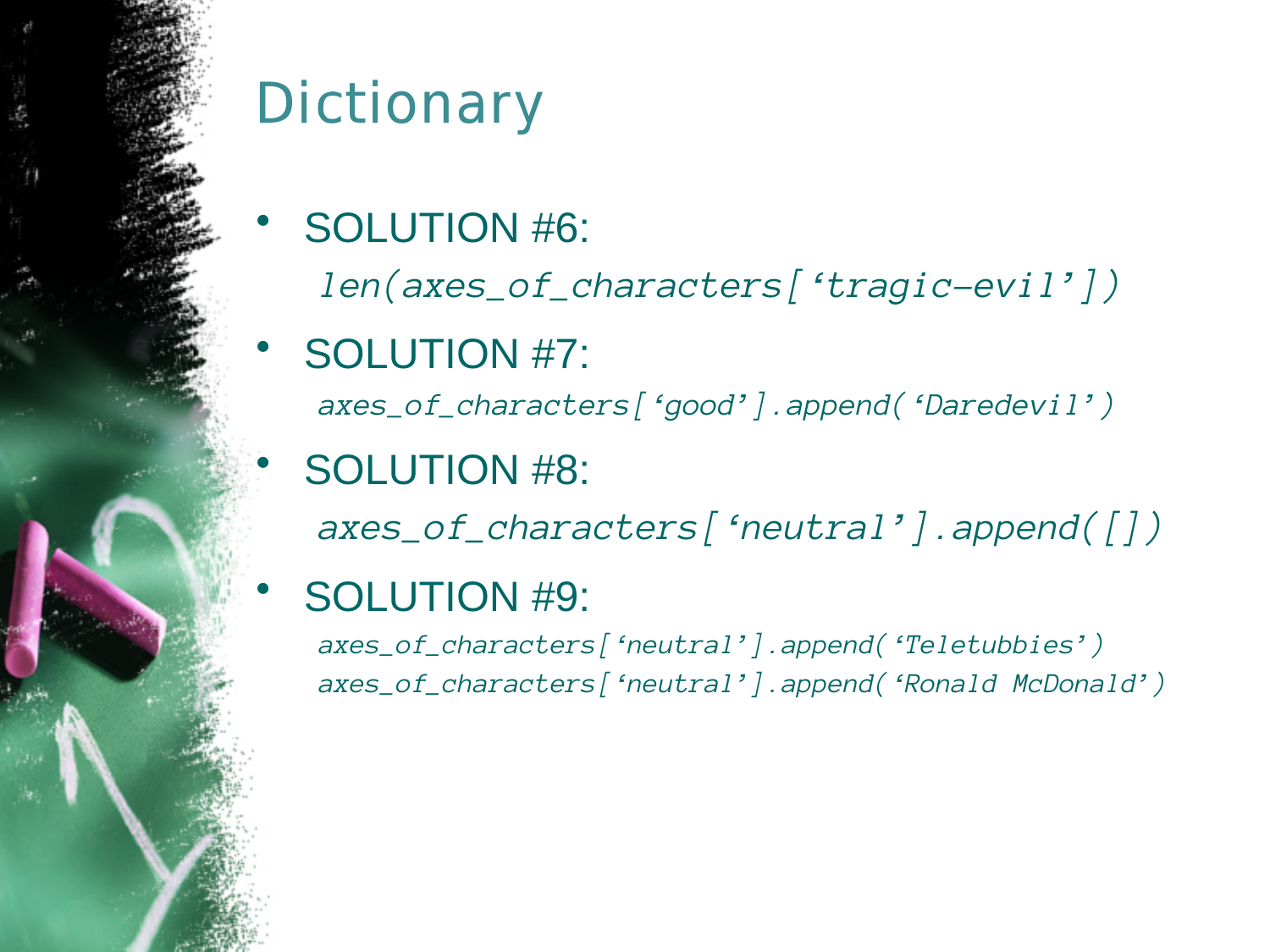

# Dictionary
SOLUTION #6:
len(axes_of_characters[‘tragic-evil’])
SOLUTION #7:
axes_of_characters[‘good’].append(‘Daredevil’)
SOLUTION #8:
axes_of_characters[‘neutral’].append([])
SOLUTION #9:
axes_of_characters[‘neutral’].append(‘Teletubbies’)
axes_of_characters[‘neutral’].append(‘Ronald McDonald’)